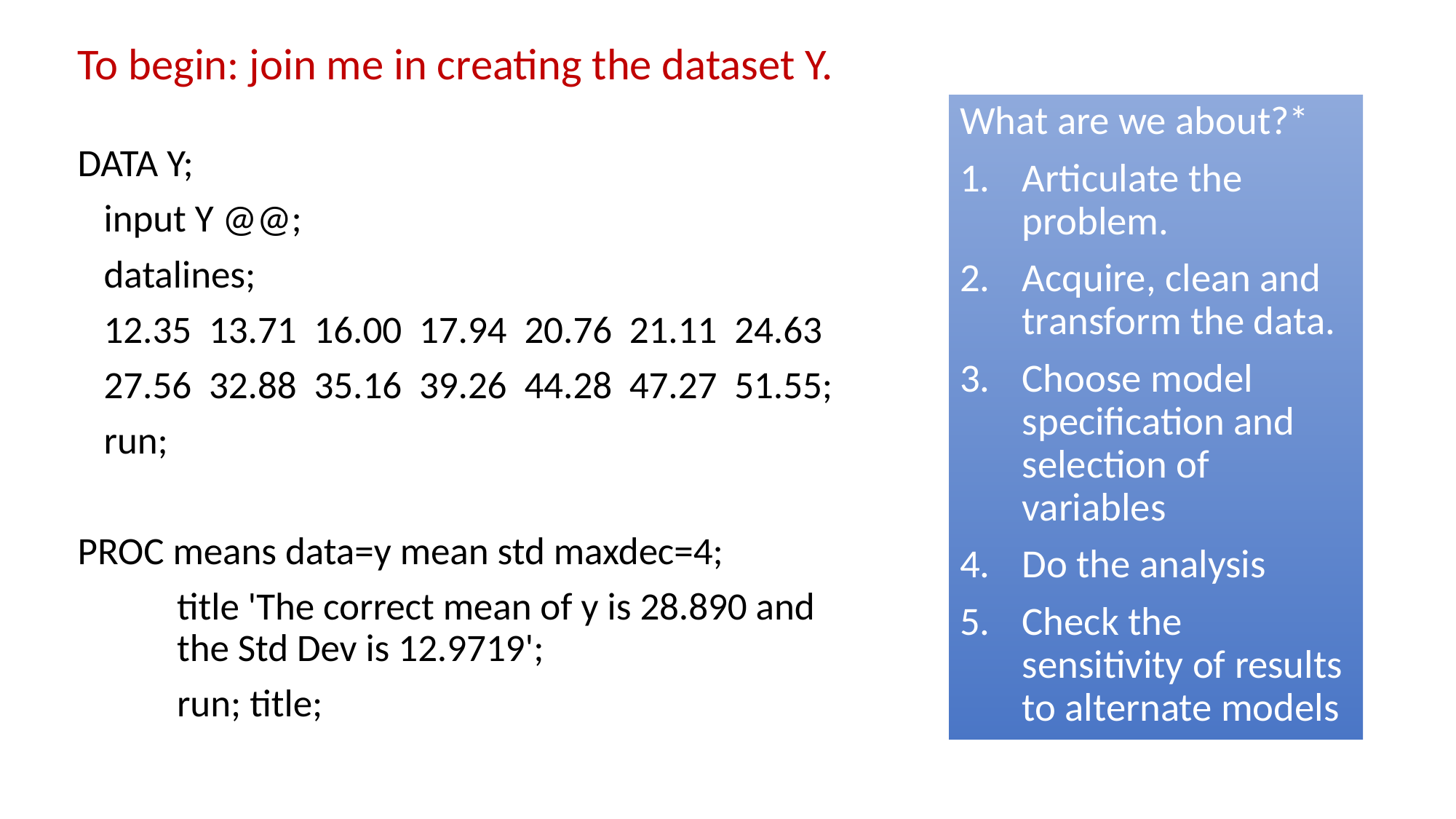

# To begin: join me in creating the dataset Y.
What are we about?*
Articulate the problem.
Acquire, clean and transform the data.
Choose model specification and selection of variables
Do the analysis
Check the sensitivity of results to alternate models
DATA Y;
   input Y @@;
   datalines;
   12.35  13.71  16.00  17.94  20.76  21.11  24.63
   27.56  32.88  35.16  39.26  44.28  47.27  51.55;
   run;

PROC means data=y mean std maxdec=4;
	title 'The correct mean of y is 28.890 and 		the Std Dev is 12.9719';
	run; title;